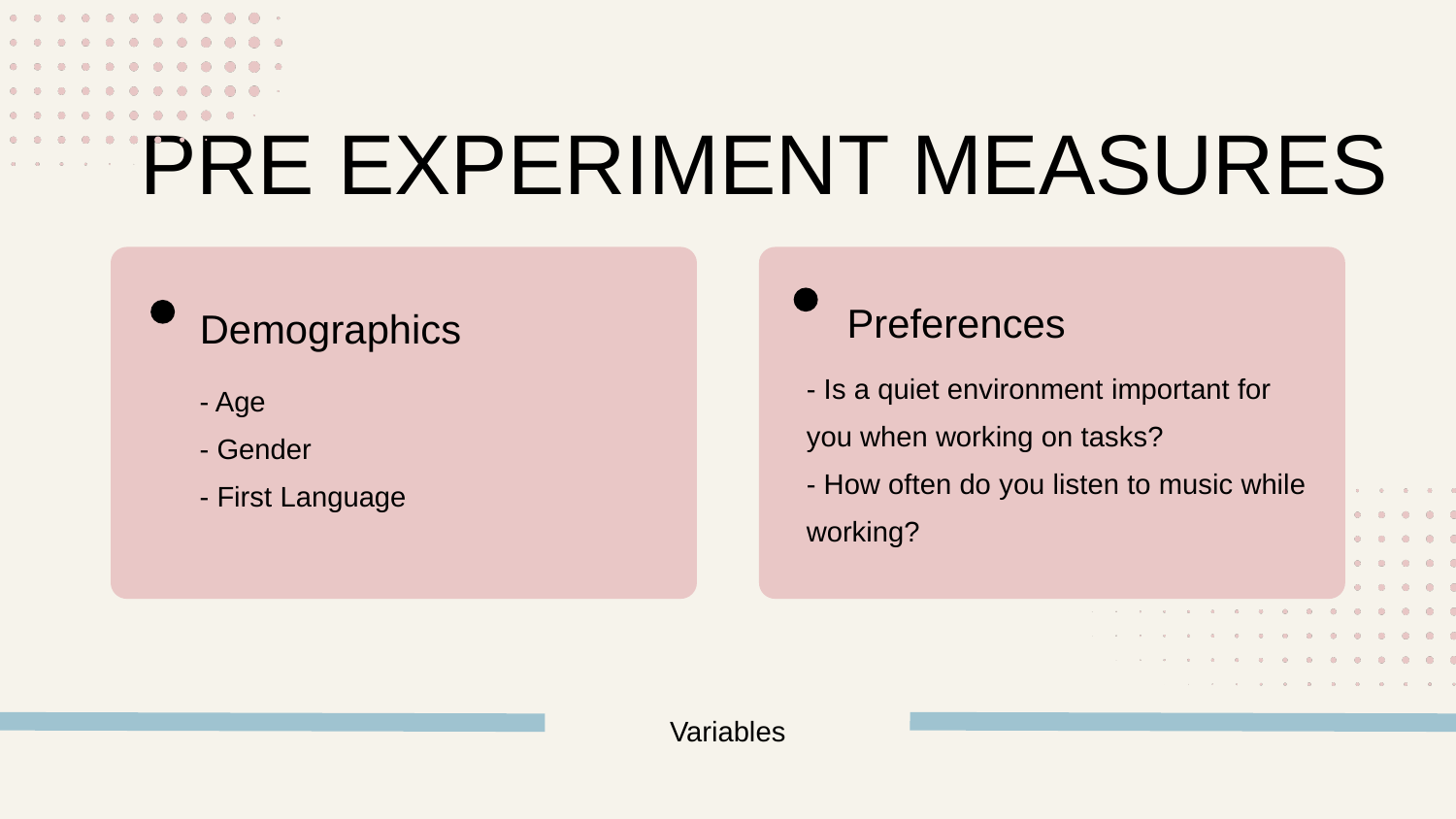

PRE EXPERIMENT MEASURES

Preferences
Demographics

- Is a quiet environment important for you when working on tasks?
- How often do you listen to music while working?
- Age
- Gender
- First Language

Variables